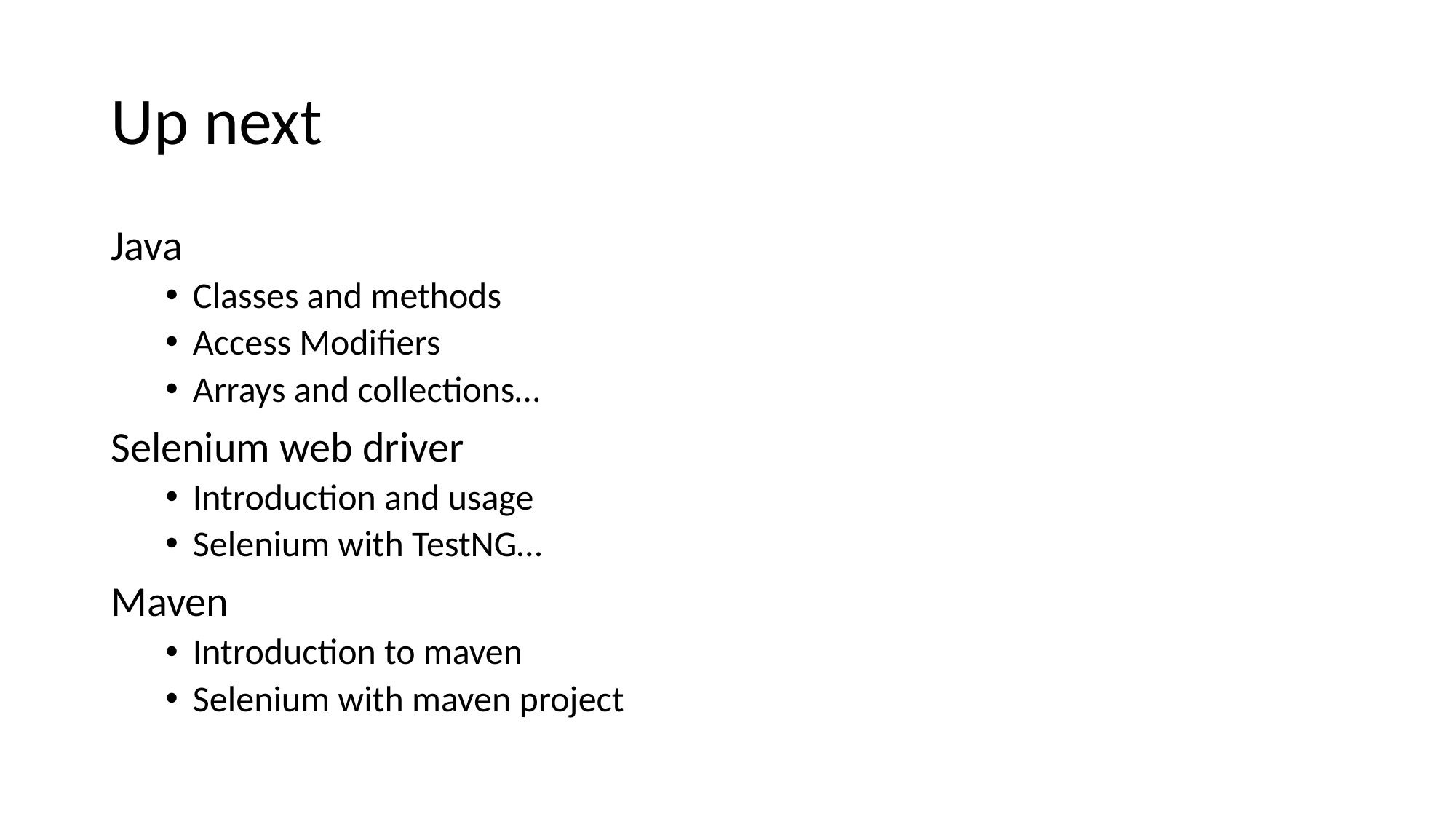

# Up next
Java
Classes and methods
Access Modifiers
Arrays and collections…
Selenium web driver
Introduction and usage
Selenium with TestNG…
Maven
Introduction to maven
Selenium with maven project